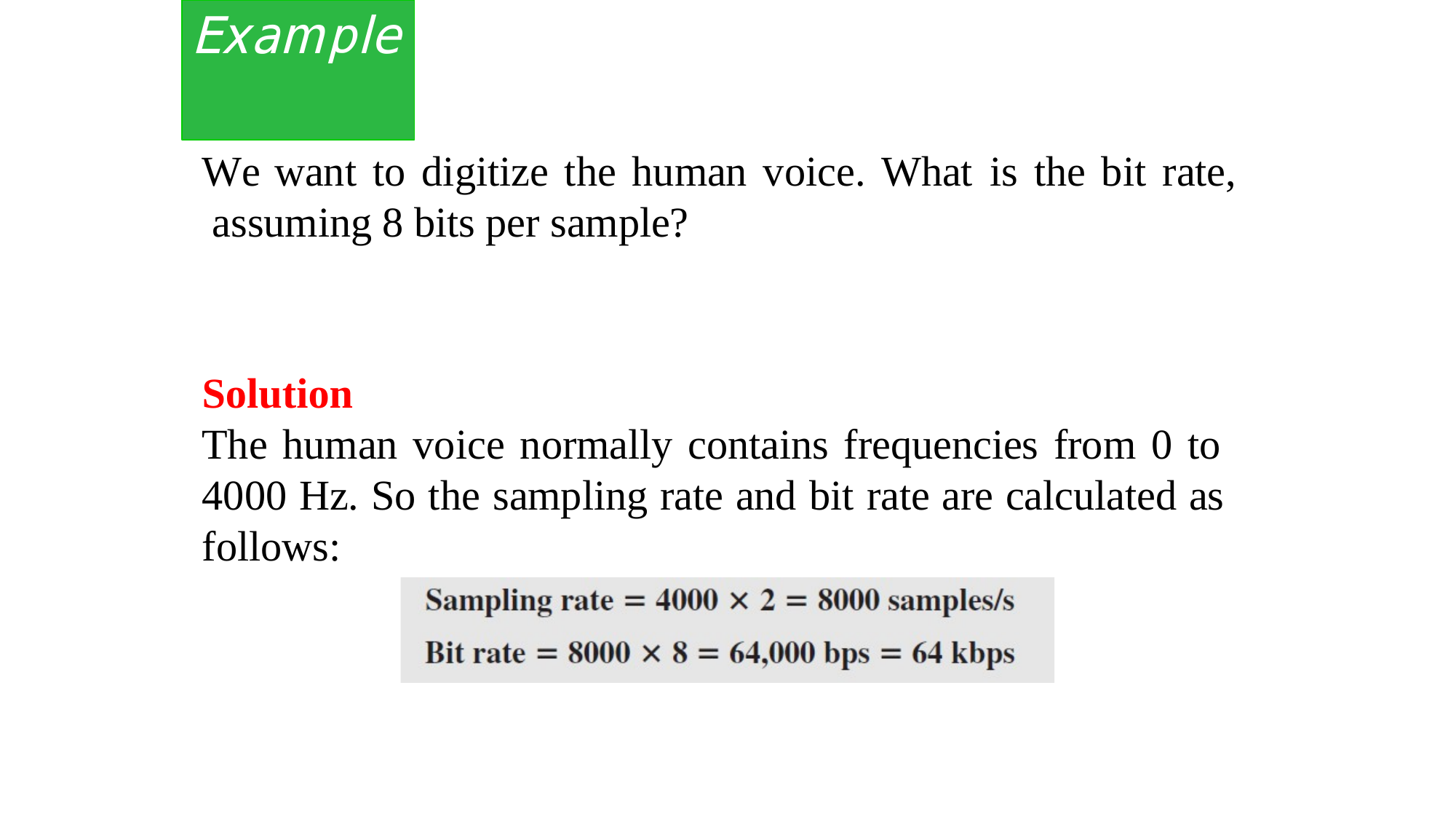

# Example
We	want to	digitize the human voice. What	is	the bit	rate,  assuming 8 bits per sample?

Solution
The human voice normally contains frequencies from 0 to  4000 Hz. So the sampling rate and bit rate are calculated as  follows: